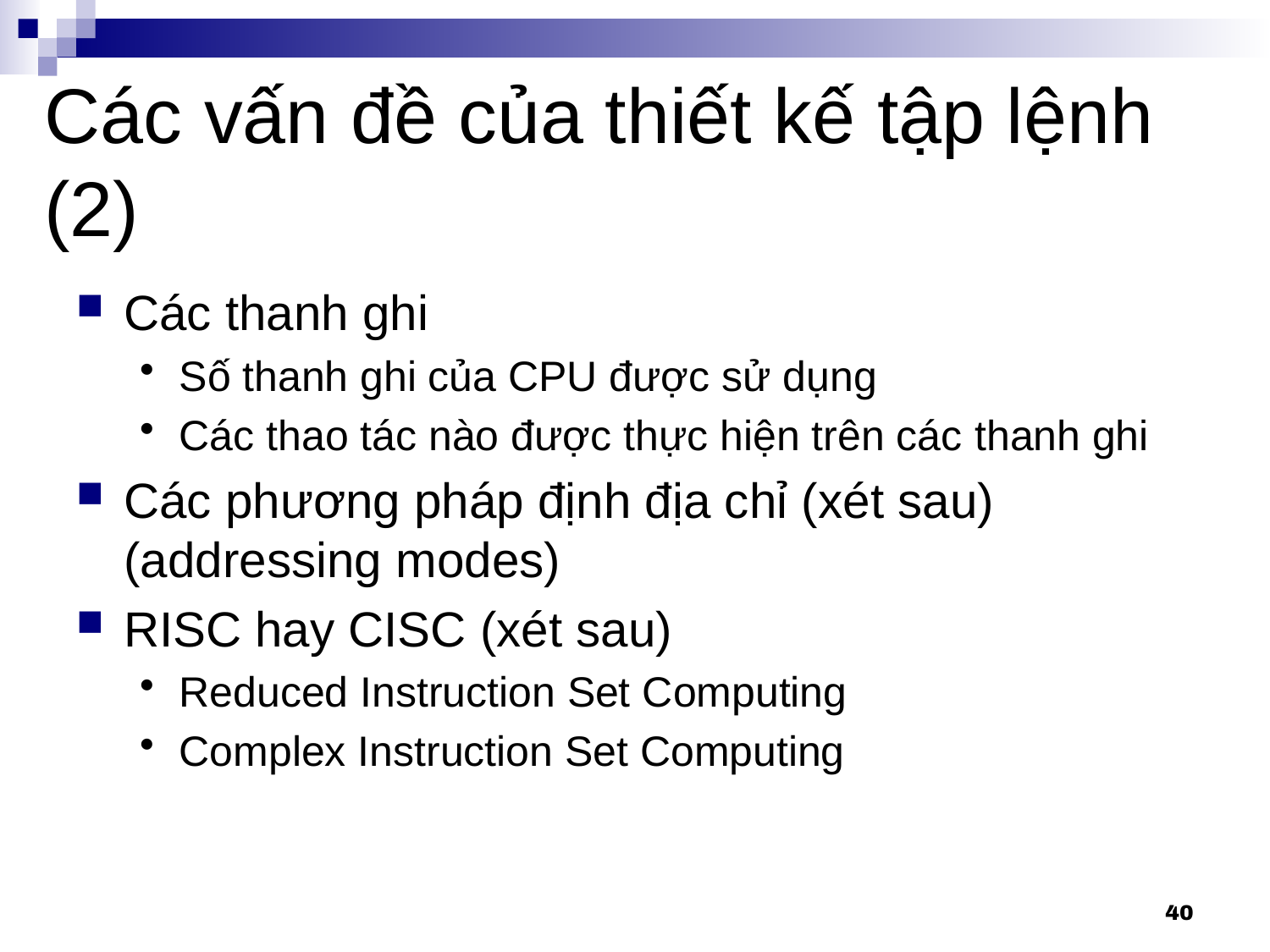

# Các vấn đề của thiết kế tập lệnh (2)
Các thanh ghi
Số thanh ghi của CPU được sử dụng
Các thao tác nào được thực hiện trên các thanh ghi
Các phương pháp định địa chỉ (xét sau) (addressing modes)
RISC hay CISC (xét sau)
Reduced Instruction Set Computing
Complex Instruction Set Computing
40